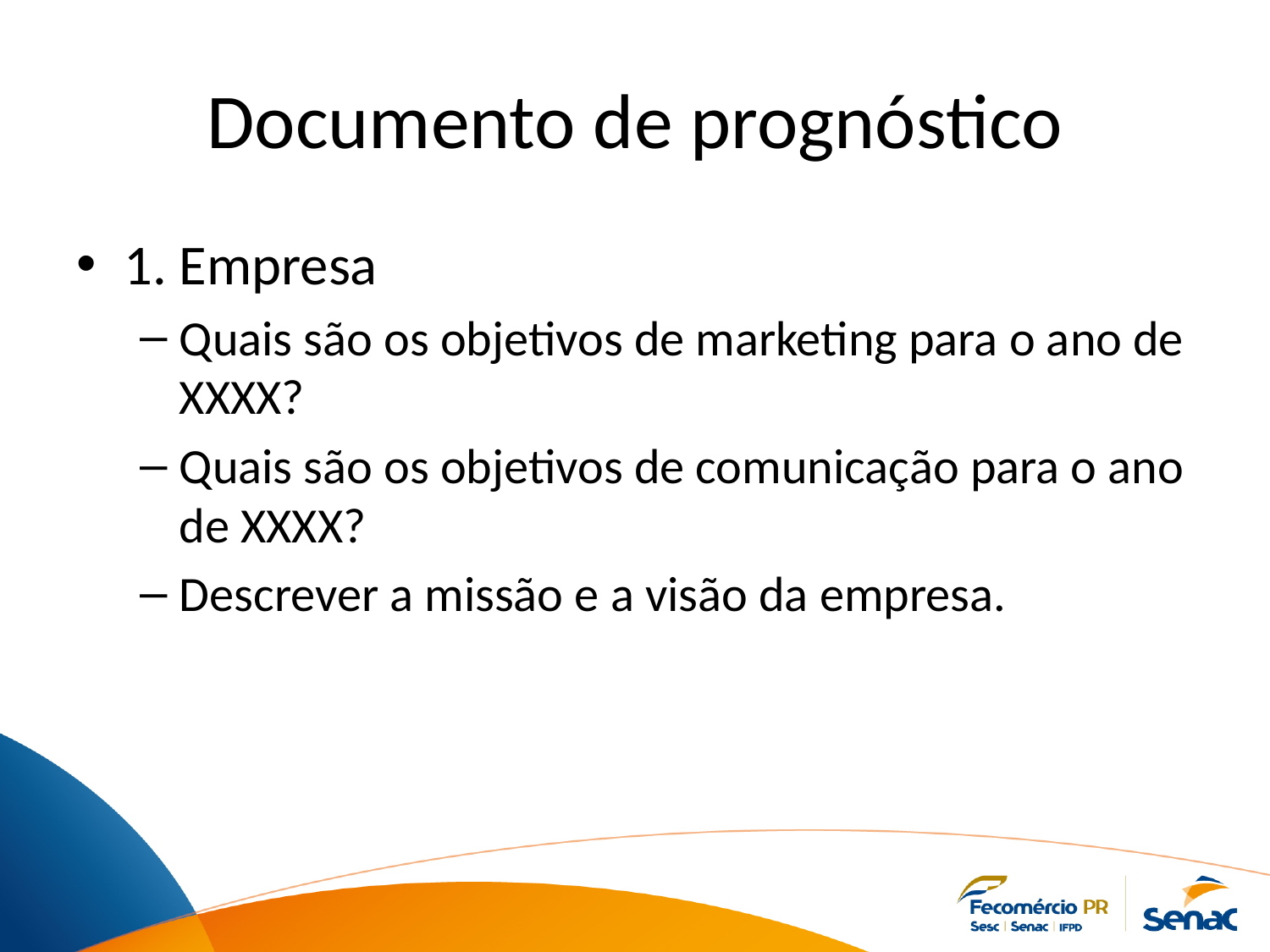

# Documento de prognóstico
1. Empresa
Quais são os objetivos de marketing para o ano de XXXX?
Quais são os objetivos de comunicação para o ano de XXXX?
Descrever a missão e a visão da empresa.